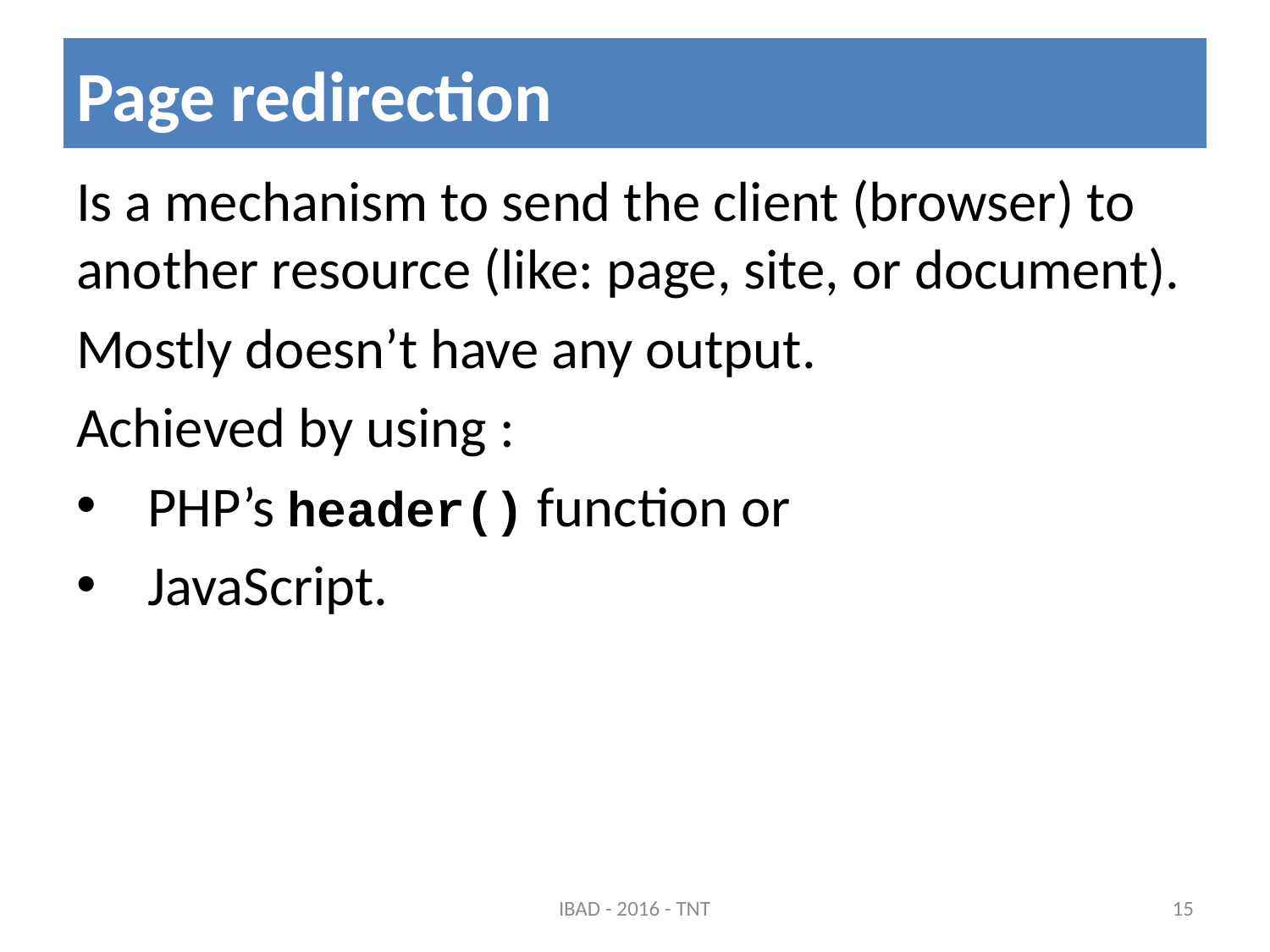

# Page redirection
Is a mechanism to send the client (browser) to another resource (like: page, site, or document).
Mostly doesn’t have any output.
Achieved by using :
PHP’s header() function or
JavaScript.
IBAD - 2016 - TNT
15